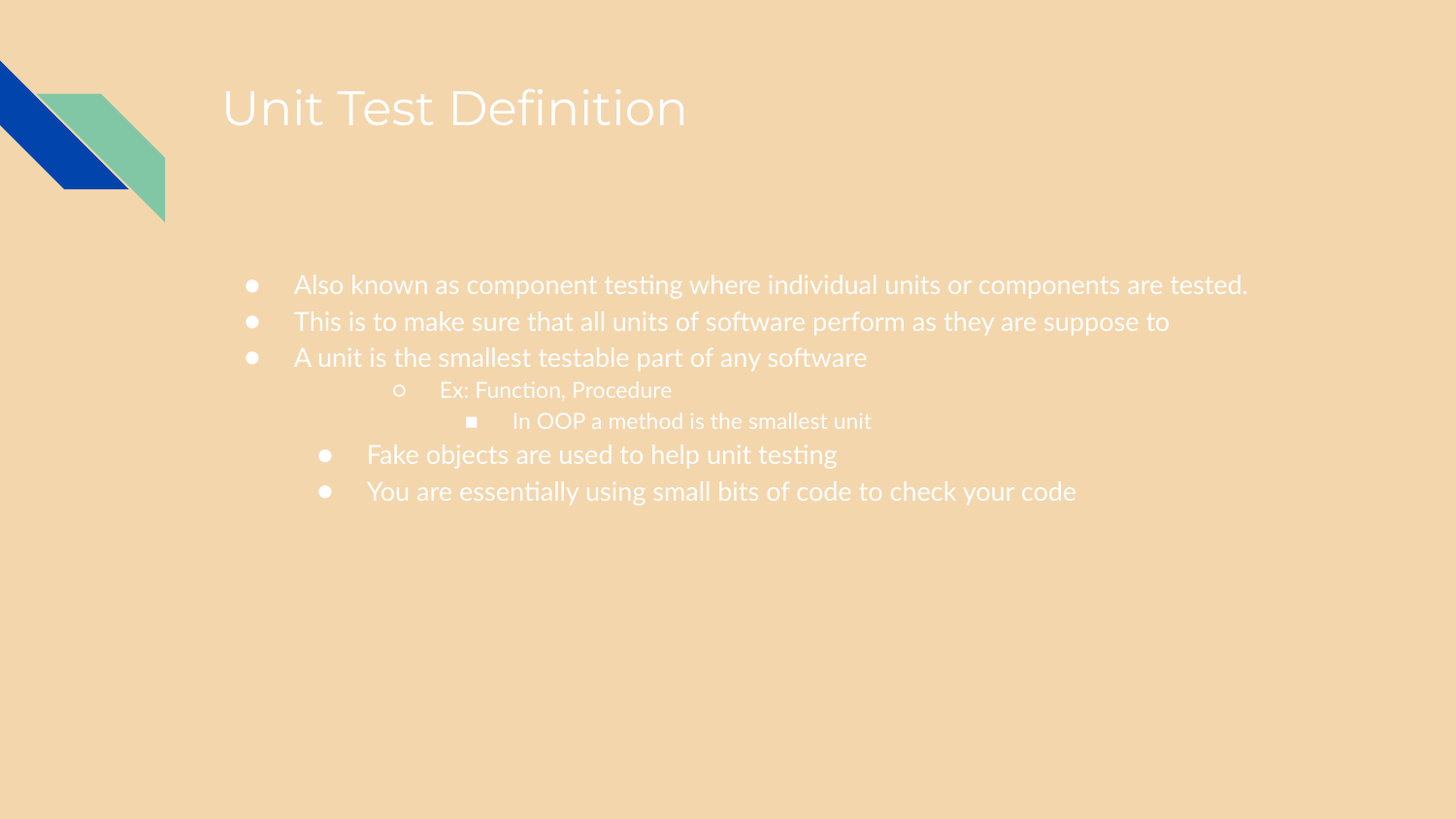

# Unit Test Definition
Also known as component testing where individual units or components are tested.
This is to make sure that all units of software perform as they are suppose to
A unit is the smallest testable part of any software
Ex: Function, Procedure
In OOP a method is the smallest unit
Fake objects are used to help unit testing
You are essentially using small bits of code to check your code